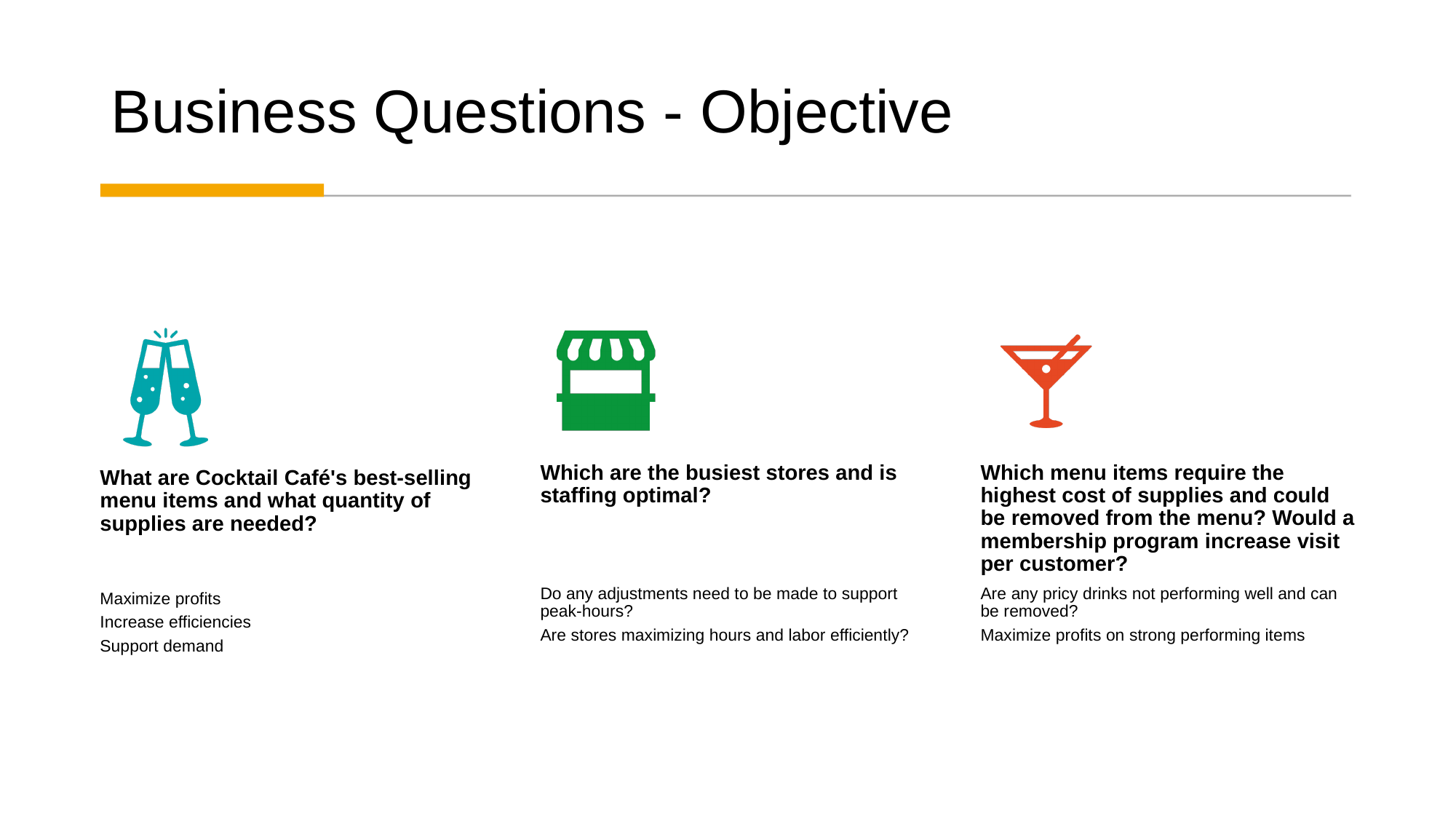

# Business Questions - Objective

What are Cocktail Café's best-selling menu items and what quantity of supplies are needed?
Maximize profits
Increase efficiencies
Support demand
Which are the busiest stores and is staffing optimal?
Do any adjustments need to be made to support peak-hours?
Are stores maximizing hours and labor efficiently?
Which menu items require the highest cost of supplies and could be removed from the menu? Would a membership program increase visit per customer?
Are any pricy drinks not performing well and can be removed?
Maximize profits on strong performing items